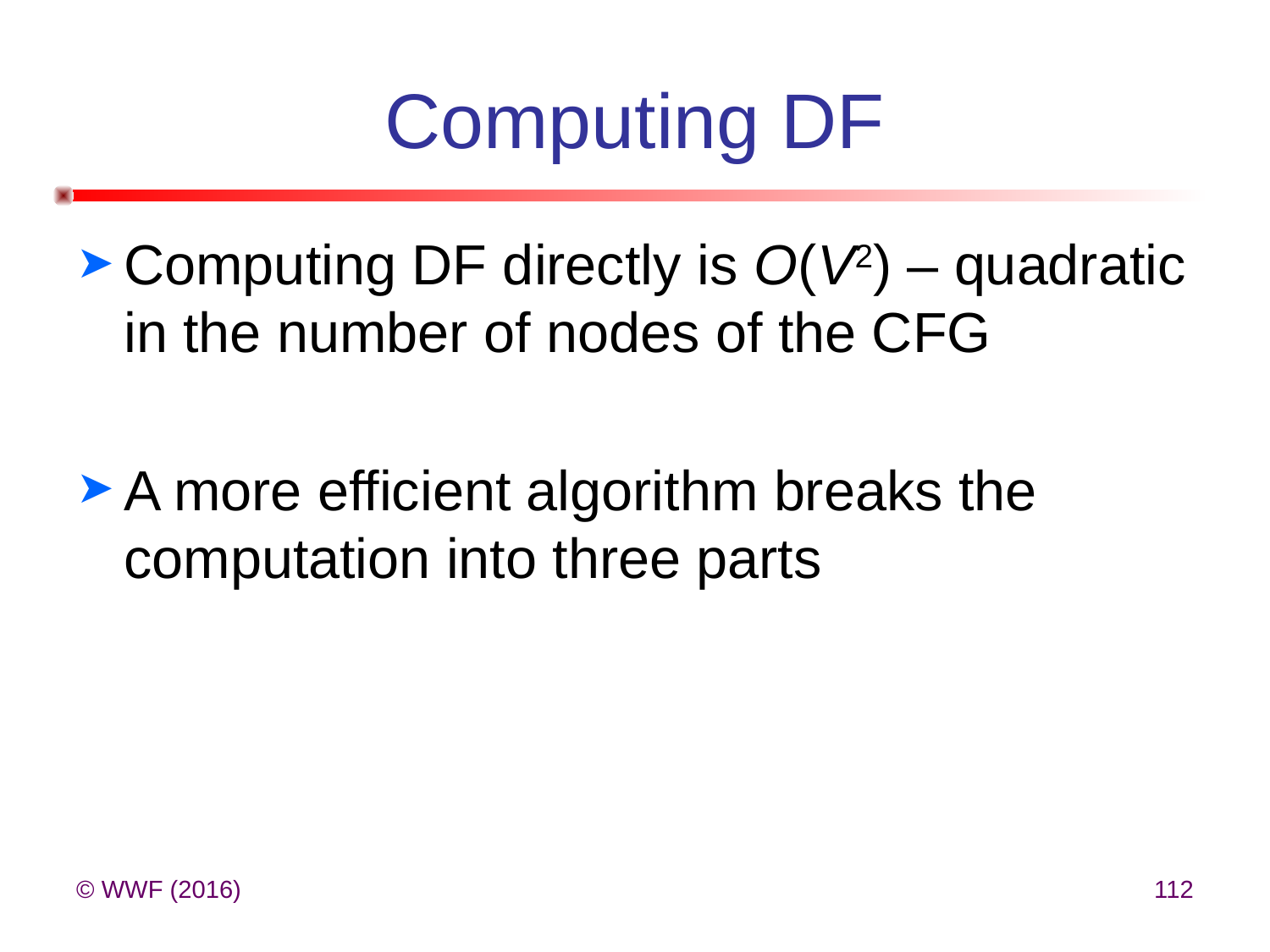

# Computing DF
Computing DF directly is O(V2) – quadratic in the number of nodes of the CFG

A more efficient algorithm breaks the computation into three parts
© WWF (2016)
112